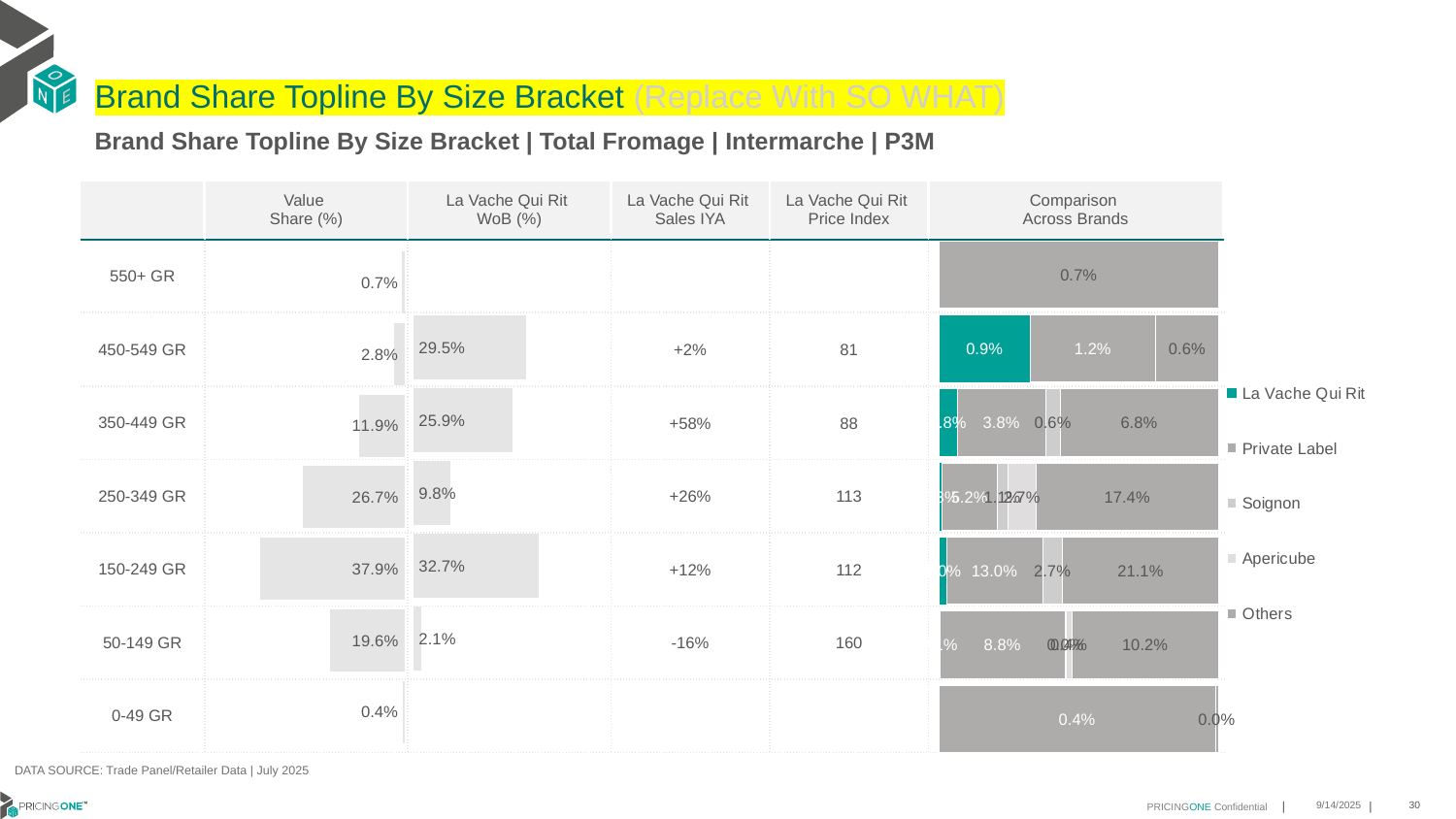

# Brand Share Topline By Size Bracket (Replace With SO WHAT)
Brand Share Topline By Size Bracket | Total Fromage | Intermarche | P3M
|  | Value Share (%) | La Vache Qui Rit WoB (%) | La Vache Qui Rit Sales IYA | La Vache Qui Rit Price Index | Comparison Across Brands |
| --- | --- | --- | --- | --- | --- |
| 550+ GR |  |  |  |  |  |
| 450-549 GR |  |  | +2% | 81 |  |
| 350-449 GR |  |  | +58% | 88 |  |
| 250-349 GR |  |  | +26% | 113 |  |
| 150-249 GR |  |  | +12% | 112 |  |
| 50-149 GR |  |  | -16% | 160 |  |
| 0-49 GR |  |  |  |  |  |

### Chart

| Category | La Vache Qui Rit | Private Label | Soignon | Apericube | Others |
|---|---|---|---|---|---|
| 550+ GR | None | None | None | None | 0.006744777961122773 |
| 450-549 GR | 0.009065229916332547 | 0.01245683425491772 | None | None | 0.00623818088544891 |
| 350-449 GR | 0.007960934501247807 | 0.03751641353678461 | 0.006336947662826151 | None | 0.06753008073501375 |
| 250-349 GR | 0.0030146749635464654 | 0.05231895468278628 | 0.010565075607154282 | 0.026953775476106574 | 0.17449216623593572 |
| 150-249 GR | 0.01004452642804176 | 0.1301601718847027 | 0.027474156361364386 | None | 0.2114502296223069 |
| 50-149 GR | 0.0006342235347164381 | 0.08769310688349227 | 0.00047524013035803116 | 0.004382154823223701 | 0.10247651138956348 |
| 0-49 GR | None | 0.003971468958231072 | None | None | 4.4163564775674934e-05 |

### Chart

| Category | Value Share |
|---|---|
|  | 0.006744777961122773 |

### Chart

| Category | Brand WoB % |
|---|---|
|  | None |
DATA SOURCE: Trade Panel/Retailer Data | July 2025

9/14/2025
30